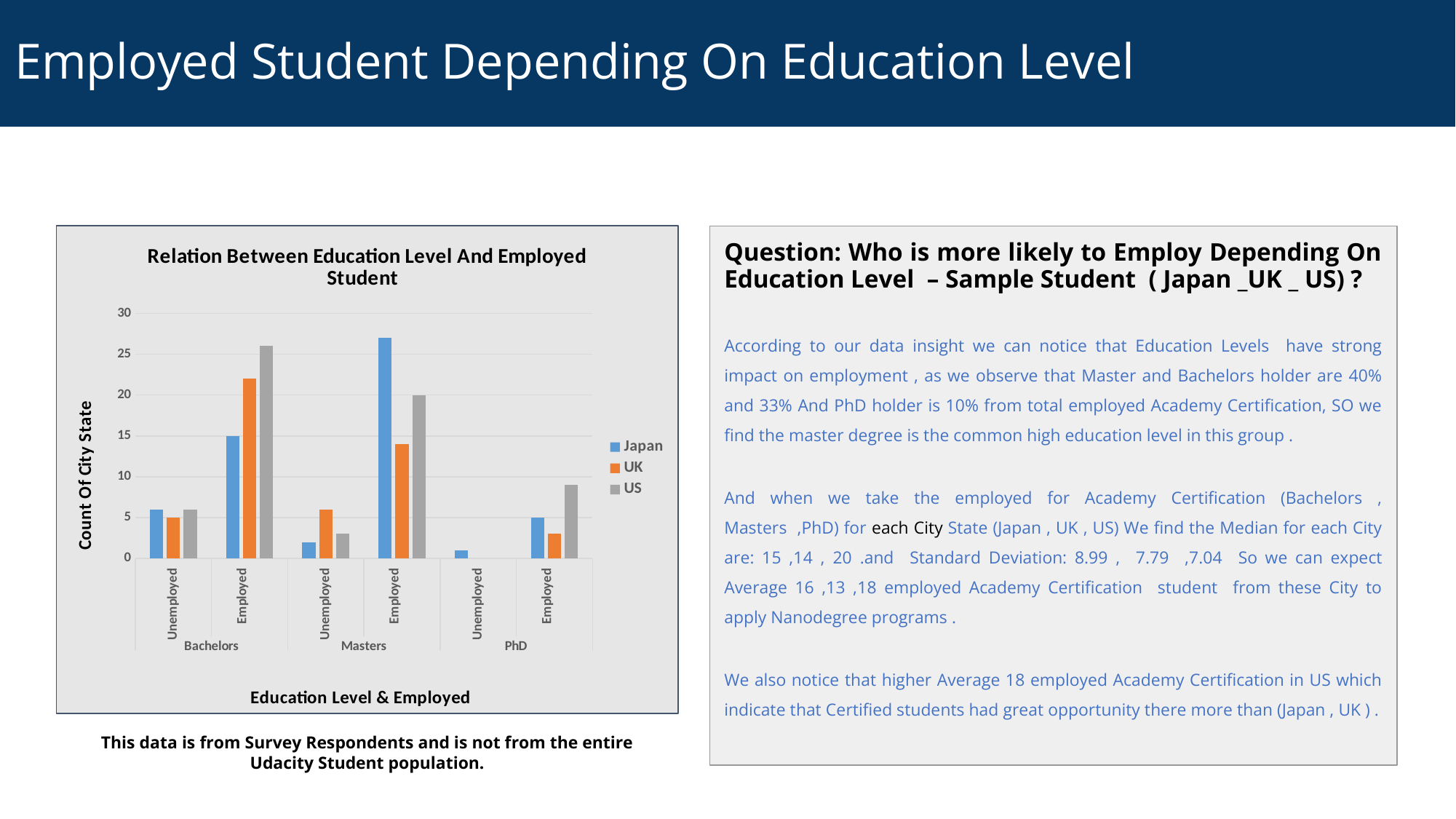

# Employed Student Depending On Education Level

### Chart: Relation Between Education Level And Employed Student

| Category | Japan | UK | US |
|---|---|---|---|
| Unemployed | 6.0 | 5.0 | 6.0 |
| Employed
 | 15.0 | 22.0 | 26.0 |
| Unemployed | 2.0 | 6.0 | 3.0 |
| Employed
 | 27.0 | 14.0 | 20.0 |
| Unemployed | 1.0 | None | None |
| Employed
 | 5.0 | 3.0 | 9.0 |
Question: Who is more likely to Employ Depending On Education Level  – Sample Student  ( Japan _UK _ US) ?
According to our data insight we can notice that Education Levels  have strong impact on employment , as we observe that Master and Bachelors holder are 40% and 33% And PhD holder is 10% from total employed Academy Certification, SO we find the master degree is the common high education level in this group .
And when we take the employed for Academy Certification (Bachelors , Masters  ,PhD) for each City State (Japan , UK , US) We find the Median for each City are: 15 ,14 , 20 .and  Standard Deviation: 8.99 ,  7.79  ,7.04  So we can expect Average 16 ,13 ,18 employed Academy Certification  student  from these City to apply Nanodegree programs .
We also notice that higher Average 18 employed Academy Certification in US which indicate that Certified students had great opportunity there more than (Japan , UK ) .
This data is from Survey Respondents and is not from the entire Udacity Student population.